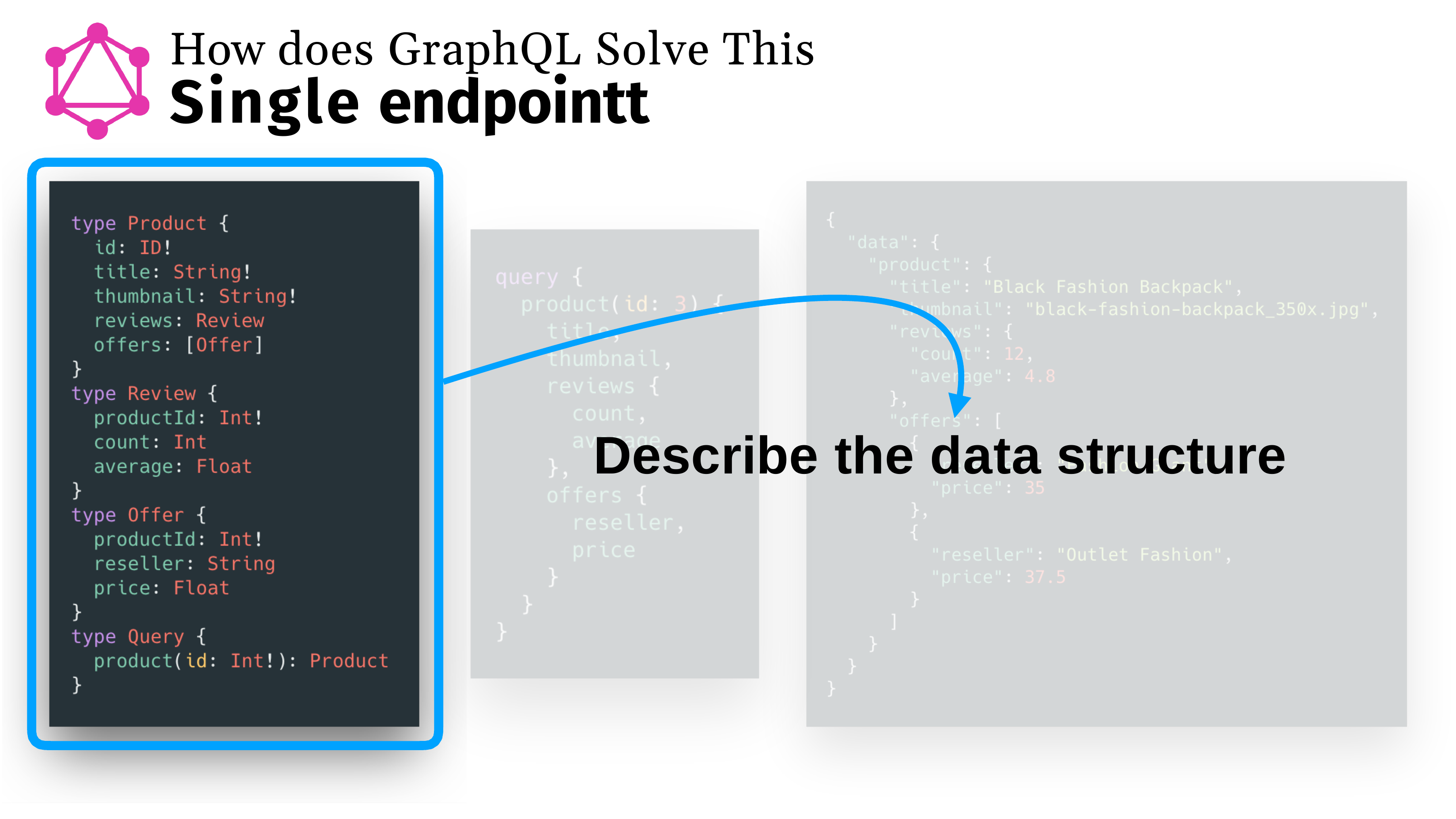

How does GraphQL Solve This

# Single endpointt

Describe the data structure